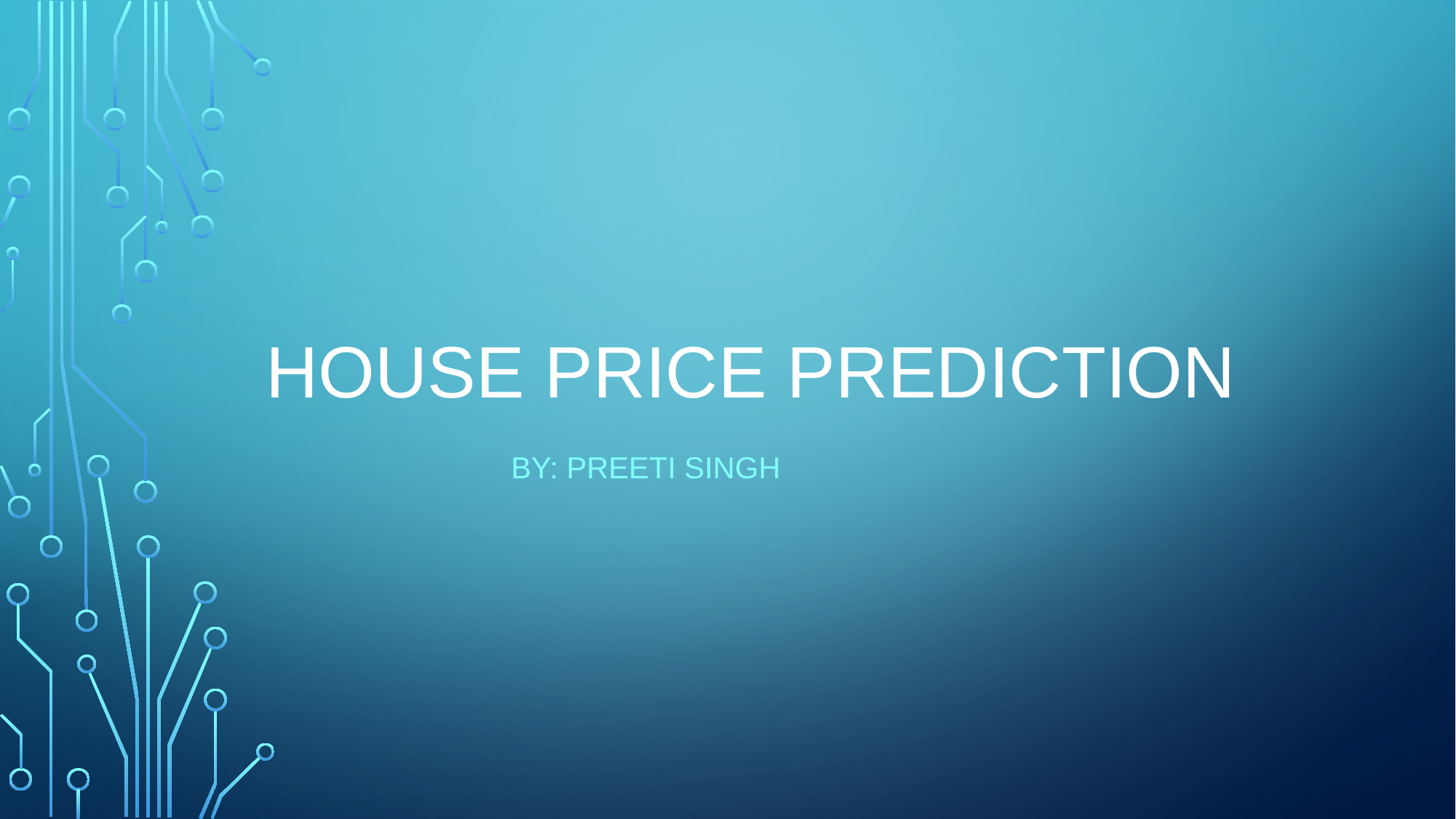

# House PRICE PREDICTION
By: PREETI SINGH